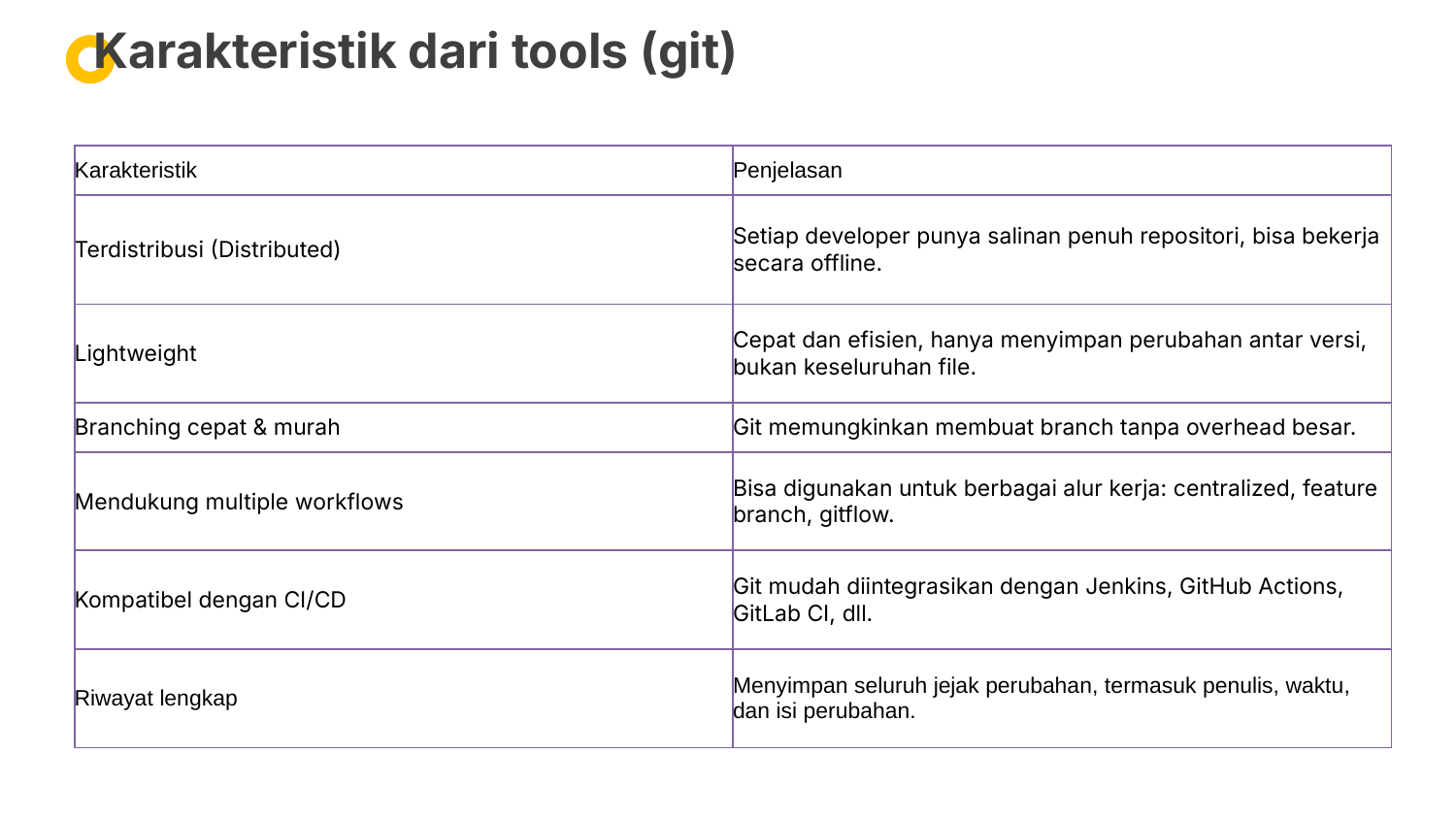

Karakteristik dari tools (git)

| Karakteristik | Penjelasan |
| --- | --- |
| Terdistribusi (Distributed) | Setiap developer punya salinan penuh repositori, bisa bekerja secara offline. |
| Lightweight | Cepat dan efisien, hanya menyimpan perubahan antar versi, bukan keseluruhan file. |
| Branching cepat & murah | Git memungkinkan membuat branch tanpa overhead besar. |
| Mendukung multiple workflows | Bisa digunakan untuk berbagai alur kerja: centralized, feature branch, gitflow. |
| Kompatibel dengan CI/CD | Git mudah diintegrasikan dengan Jenkins, GitHub Actions, GitLab CI, dll. |
| Riwayat lengkap | Menyimpan seluruh jejak perubahan, termasuk penulis, waktu, dan isi perubahan. |